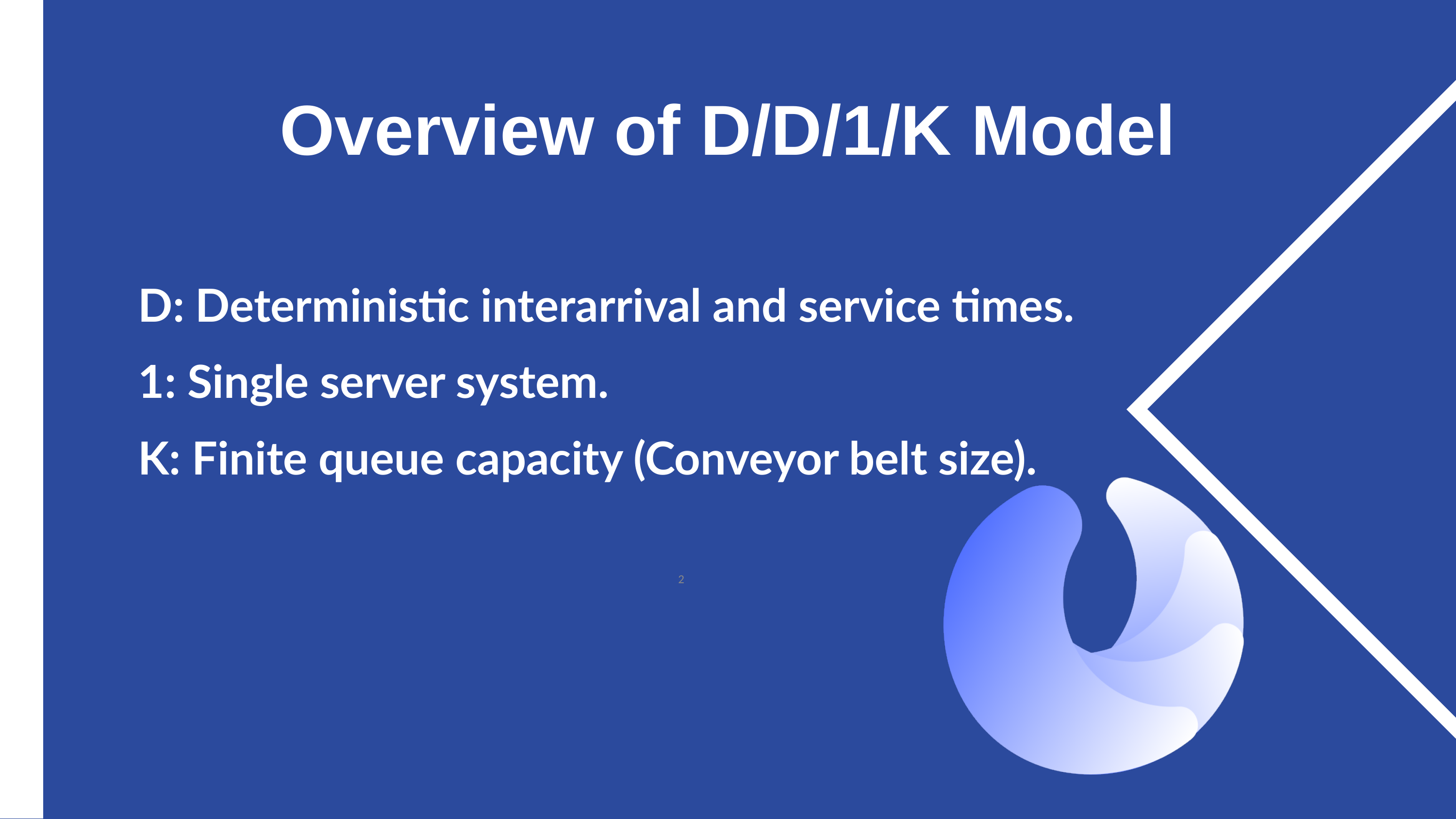

Overview of D/D/1/K Model

D: Deterministic interarrival and service times.
1: Single server system.
K: Finite queue capacity (Conveyor belt size).

2